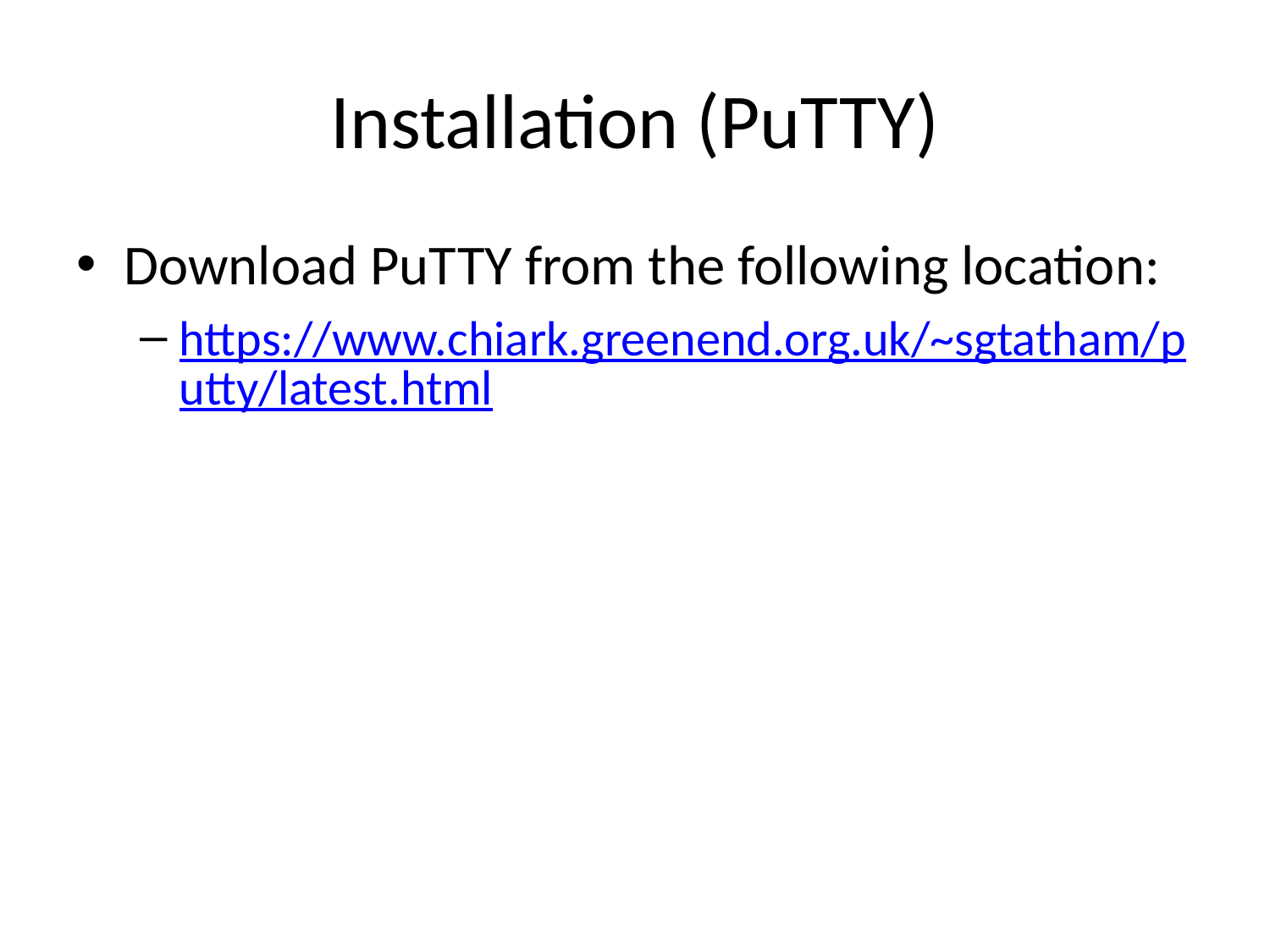

# Installation (PuTTY)
Download PuTTY from the following location:
https://www.chiark.greenend.org.uk/~sgtatham/putty/latest.html